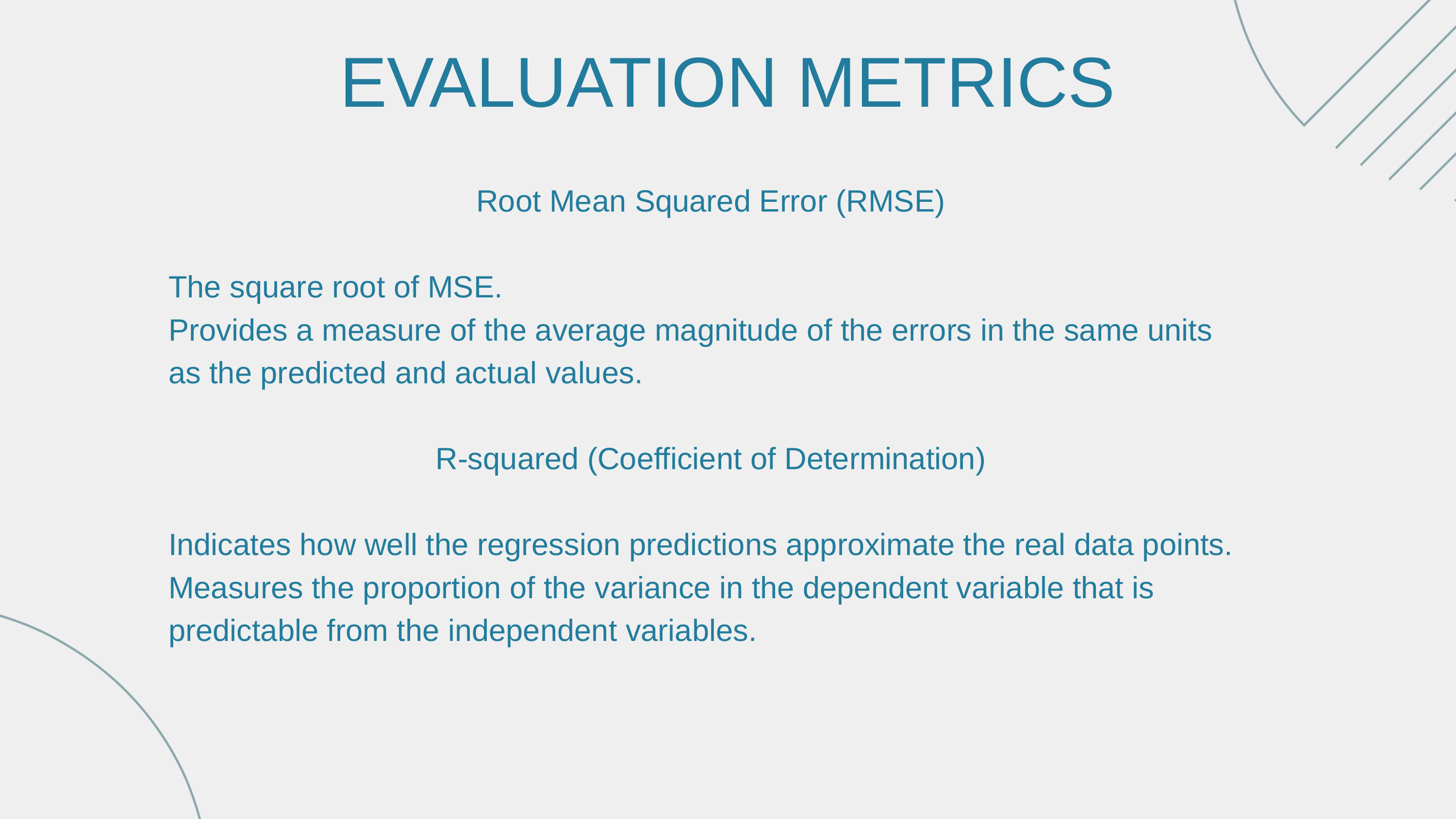

EVALUATION METRICS
Root Mean Squared Error (RMSE)

The square root of MSE.
Provides a measure of the average magnitude of the errors in the same units as the predicted and actual values.

R-squared (Coefficient of Determination)

Indicates how well the regression predictions approximate the real data points.
Measures the proportion of the variance in the dependent variable that is predictable from the independent variables.